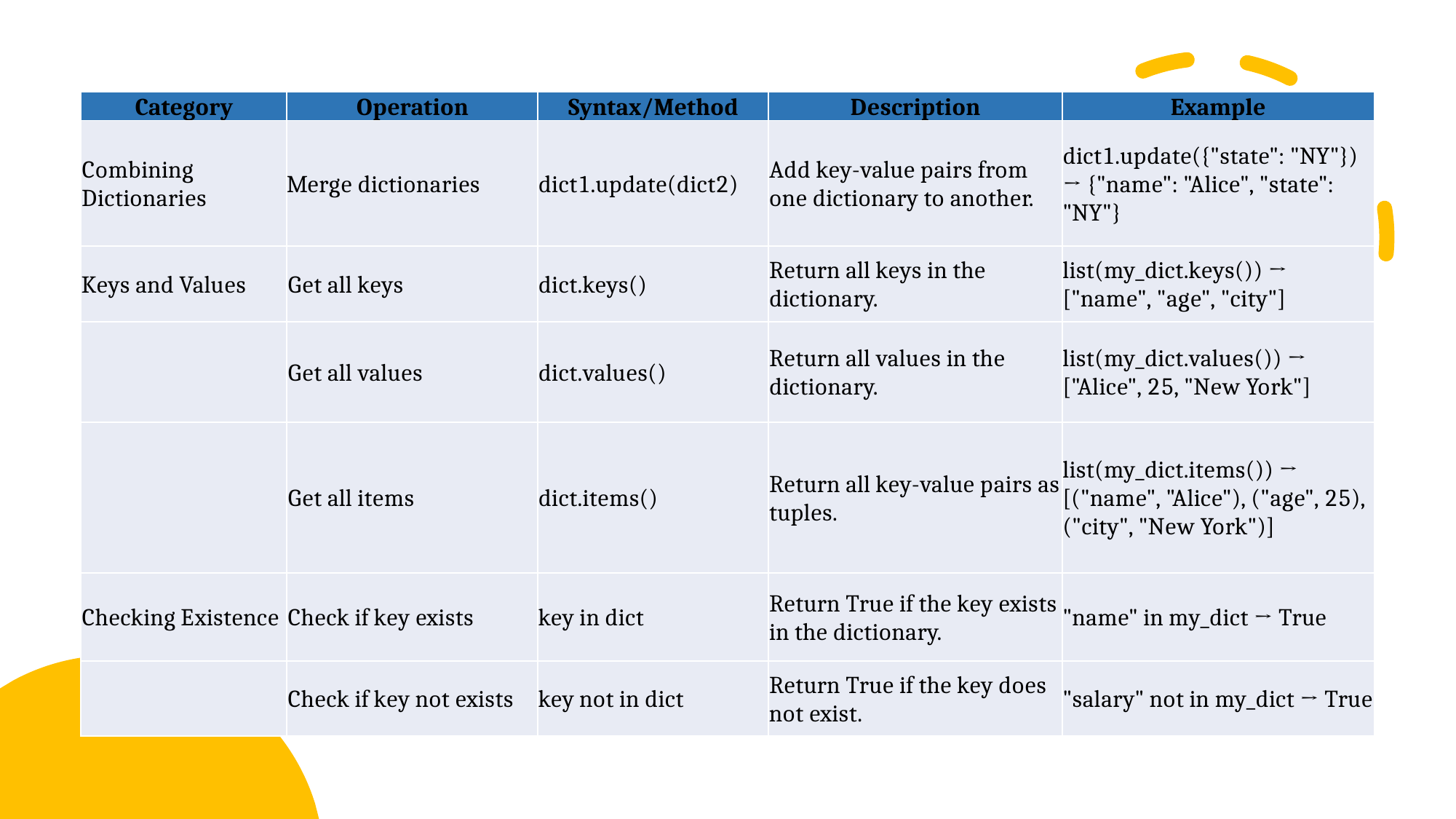

| Category | Operation | Syntax/Method | Description | Example |
| --- | --- | --- | --- | --- |
| Combining Dictionaries | Merge dictionaries | dict1.update(dict2) | Add key-value pairs from one dictionary to another. | dict1.update({"state": "NY"}) → {"name": "Alice", "state": "NY"} |
| Keys and Values | Get all keys | dict.keys() | Return all keys in the dictionary. | list(my\_dict.keys()) → ["name", "age", "city"] |
|  | Get all values | dict.values() | Return all values in the dictionary. | list(my\_dict.values()) → ["Alice", 25, "New York"] |
|  | Get all items | dict.items() | Return all key-value pairs as tuples. | list(my\_dict.items()) → [("name", "Alice"), ("age", 25), ("city", "New York")] |
| Checking Existence | Check if key exists | key in dict | Return True if the key exists in the dictionary. | "name" in my\_dict → True |
|  | Check if key not exists | key not in dict | Return True if the key does not exist. | "salary" not in my\_dict → True |